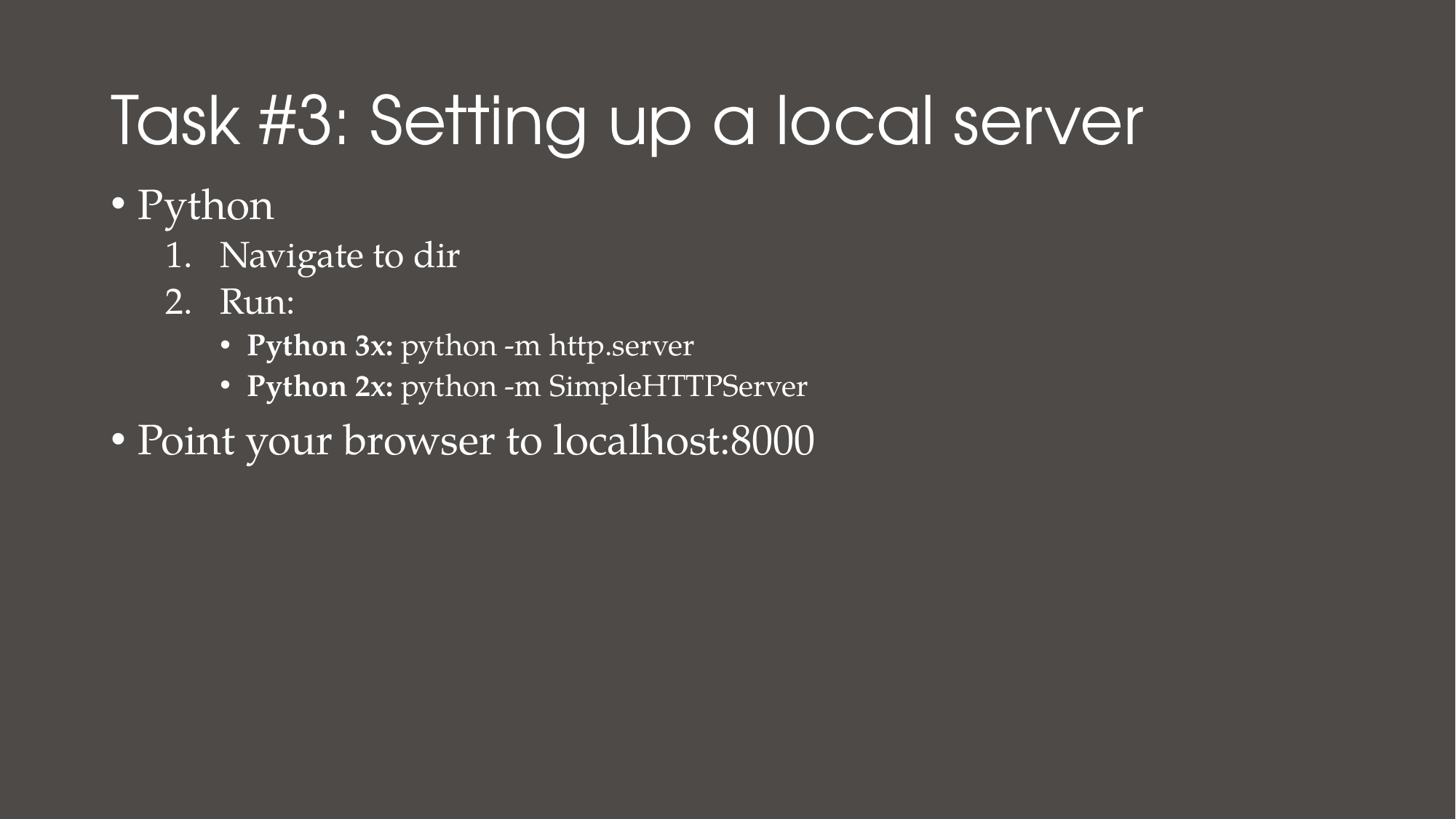

# Task #3: Setting up a local server
Python
Navigate to dir
Run:
Python 3x: python -m http.server
Python 2x: python -m SimpleHTTPServer
Point your browser to localhost:8000